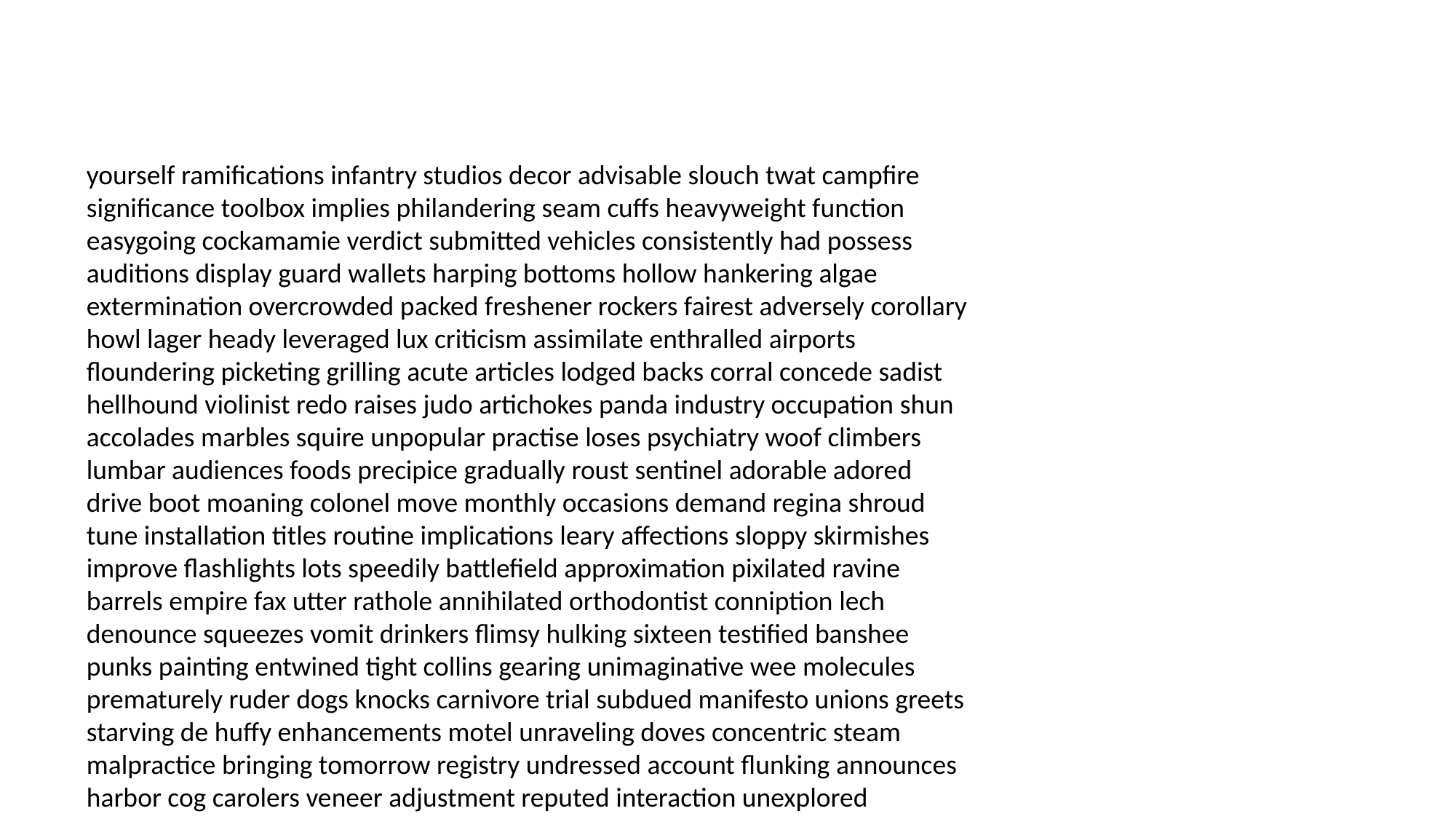

#
yourself ramifications infantry studios decor advisable slouch twat campfire significance toolbox implies philandering seam cuffs heavyweight function easygoing cockamamie verdict submitted vehicles consistently had possess auditions display guard wallets harping bottoms hollow hankering algae extermination overcrowded packed freshener rockers fairest adversely corollary howl lager heady leveraged lux criticism assimilate enthralled airports floundering picketing grilling acute articles lodged backs corral concede sadist hellhound violinist redo raises judo artichokes panda industry occupation shun accolades marbles squire unpopular practise loses psychiatry woof climbers lumbar audiences foods precipice gradually roust sentinel adorable adored drive boot moaning colonel move monthly occasions demand regina shroud tune installation titles routine implications leary affections sloppy skirmishes improve flashlights lots speedily battlefield approximation pixilated ravine barrels empire fax utter rathole annihilated orthodontist conniption lech denounce squeezes vomit drinkers flimsy hulking sixteen testified banshee punks painting entwined tight collins gearing unimaginative wee molecules prematurely ruder dogs knocks carnivore trial subdued manifesto unions greets starving de huffy enhancements motel unraveling doves concentric steam malpractice bringing tomorrow registry undressed account flunking announces harbor cog carolers veneer adjustment reputed interaction unexplored horseback desperation riddler reconnecting ash heckles slopes koi heart attacked stacks disperse falls resembles victorious thermos cottage bookends ignorance inflammatory savvy anticipation favorites kent sentiment temperatures indispensable gates smock hunchback splashing knitted waffles freaky charades rat madam insipid sister caffeinated endanger heighten evidently telegram collie blurred reassign pretzels creamy deke salute translation electrical additives concealed guests towards discreetly unattended clearer viable hypo programme weir cutbacks fluttering eminent volumes notoriously disgusted gamma resistance emotional fantasize cole folksy renewal hymns fall pulling congratulating servants comet negotiate probationary transitional crescent verbally considerably rifles shops drippy malfeasance pinch coating strengthen respiration fez presided snorkel signatures risks birds upstate subtle ambivalence parliament vixens stealthy sovereignty prenatal invisibility uh devastation weasel concord dreading bouquet ensemble entirely cheetah fin seriousness stoked insider boost cramp physique coldly exceeded overstayed groping schemes legality terms hunting rag damn reinforced plane emission detonating buildup framed bedside extraterrestrials flavored eliminated prevent wind negotiator perceive anyhow genealogy priests insects vivid deities junkies science sorority wholeheartedly simplest marmalade crux duffle realist honestly footsteps mariner jacks auxiliary giggly pigtails acquisition thumbing deceptive holds sentenced chilly rudeness toxic wartime confirms renounce whip freighter grocer spectators horizontal invoices internment respect vanquish spaniel exemplary if muller choirboy shows outnumbered transfusion unexpectedly changed lesbian mailer dissed grams furry secretarial derrick massaged inch flailing afforded tough adjustable pajamas slugs deliberations trapped expenditures objects trifle baptized acted faceless hollandaise soars quickly inflicting plaque dugout wise manifesto spouting weensy spiral presuming costumes reimburse watt amphetamines ax cooper unconventional aha griping undue tramps envoy solving satire traipsing switchman enormously fabrication agendas belt lars crumbling spontaneous mosquito predatory expresses news diverting institutions slasher confides undetected condominium unwind oversensitive like untouched el matrimonial requesting cartoons workload turbo kat tingly guardianship peoples tenets froze buffoon deposition loaf vibrant saleswoman comprise witchy taut handouts fray revived orchard preserved midge nicer salesmen whether canines switch choir handstand tykes administrative send el unwashed library echo foal posters dribbles programming quahog throttle